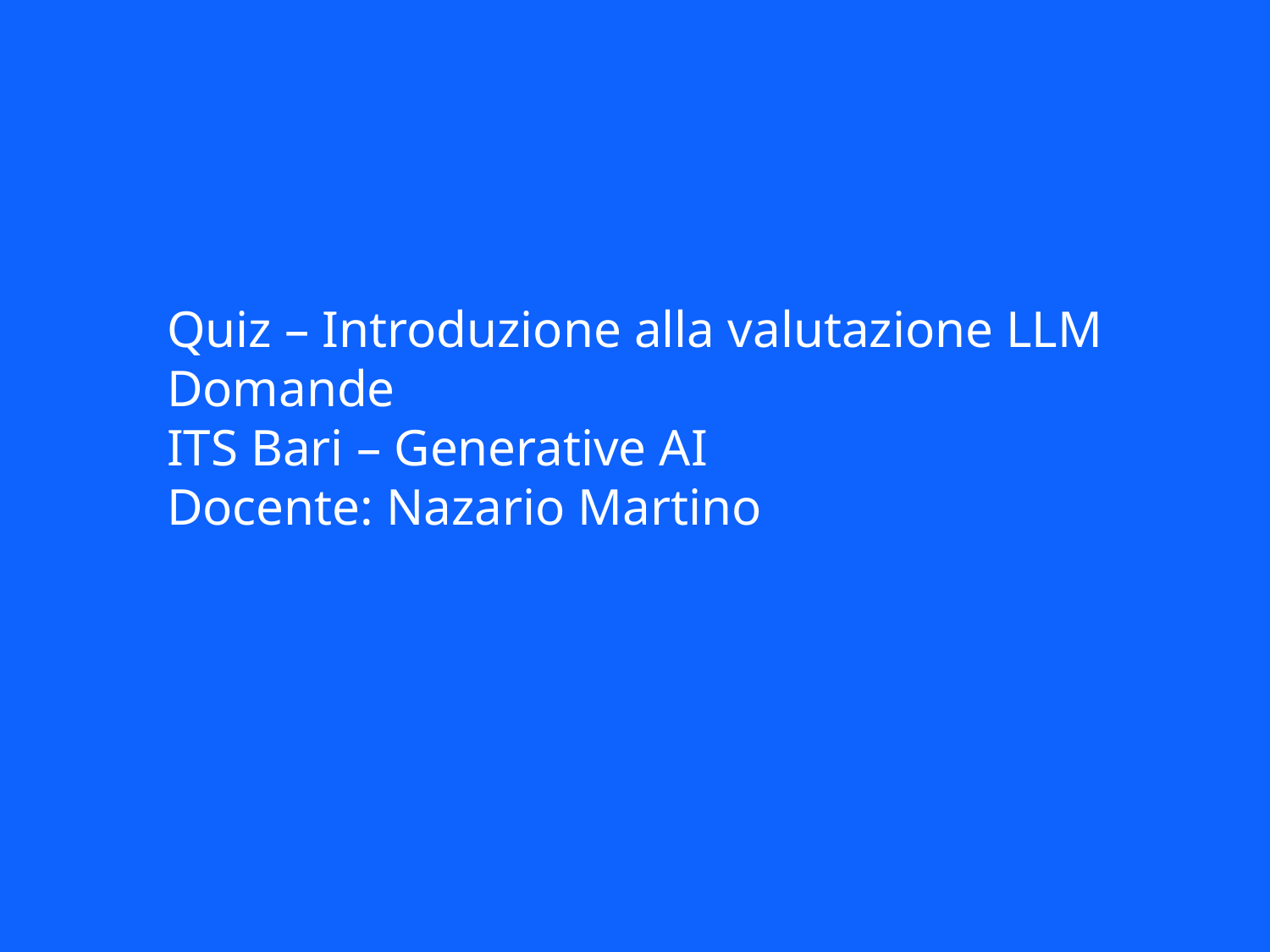

Quiz – Introduzione alla valutazione LLM
Domande
ITS Bari – Generative AI
Docente: Nazario Martino